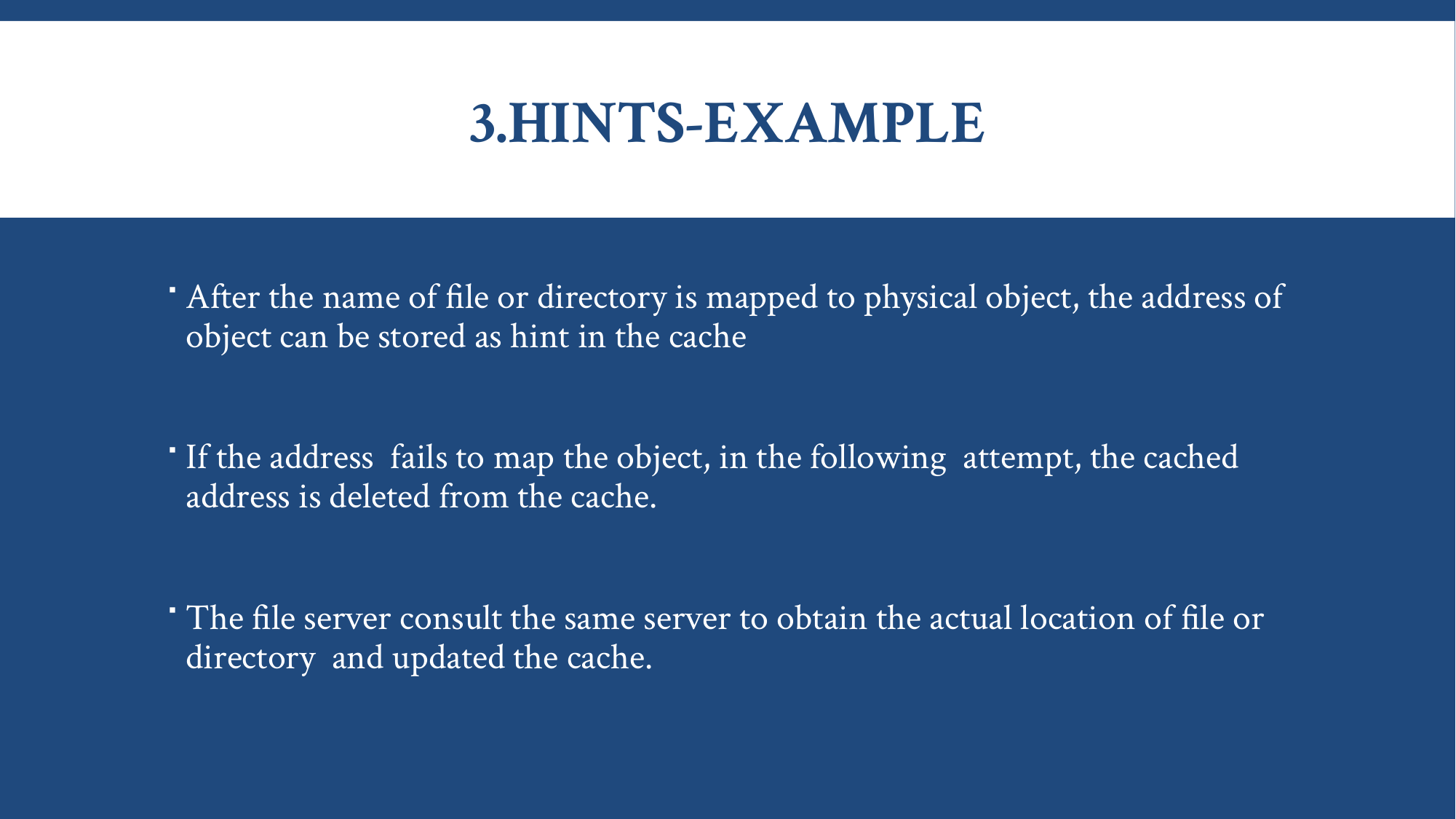

# 3.HINTS-Example

After the name of file or directory is mapped to physical object, the address of object can be stored as hint in the cache

If the address  fails to map the object, in the following  attempt, the cached address is deleted from the cache.

The file server consult the same server to obtain the actual location of file or directory  and updated the cache.